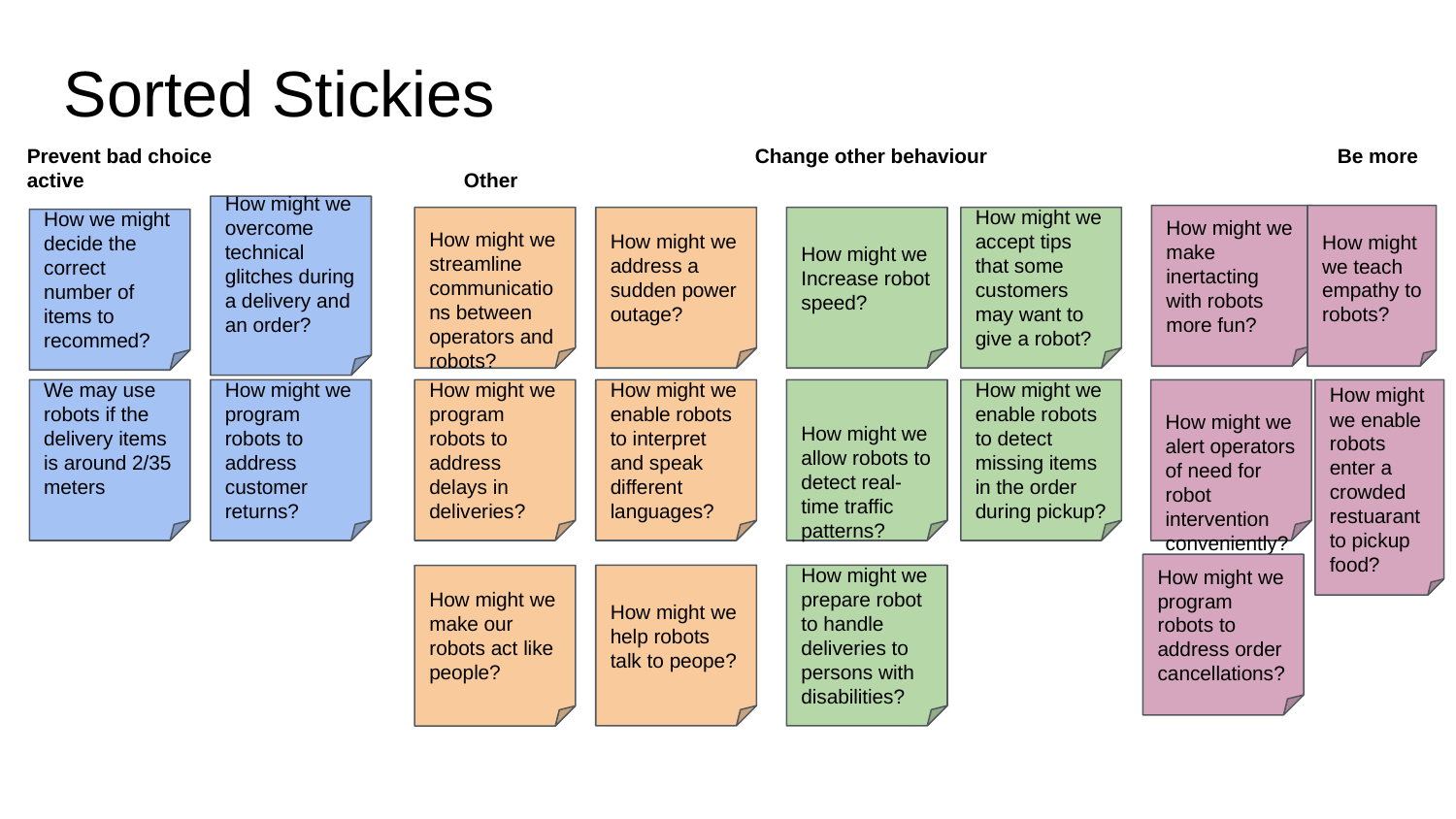

Sorted Stickies
Prevent bad choice				Change other behaviour	         		Be more active			Other
How might we overcome technical glitches during a delivery and an order?

How might we make inertacting with robots more fun?
How might we teach empathy to robots?

How might we streamline communications between operators and robots?
How might we address a sudden power outage?
How might we
Increase robot speed?
How might we accept tips that some customers may want to give a robot?
How we might decide the correct number of items to recommed?
We may use robots if the delivery items is around 2/35 meters

How might we program robots to address customer returns?
How might we program robots to address delays in deliveries?
How might we enable robots to interpret and speak different languages?

How might we allow robots to detect real-time traffic patterns?

How might we enable robots to detect missing items in the order during pickup?

How might we alert operators of need for robot intervention conveniently?

How might we enable robots enter a crowded restuarant to pickup food?
How might we program robots to address order cancellations?
How might we help robots talk to peope?
How might we prepare robot to handle deliveries to persons with disabilities?
How might we make our robots act like people?